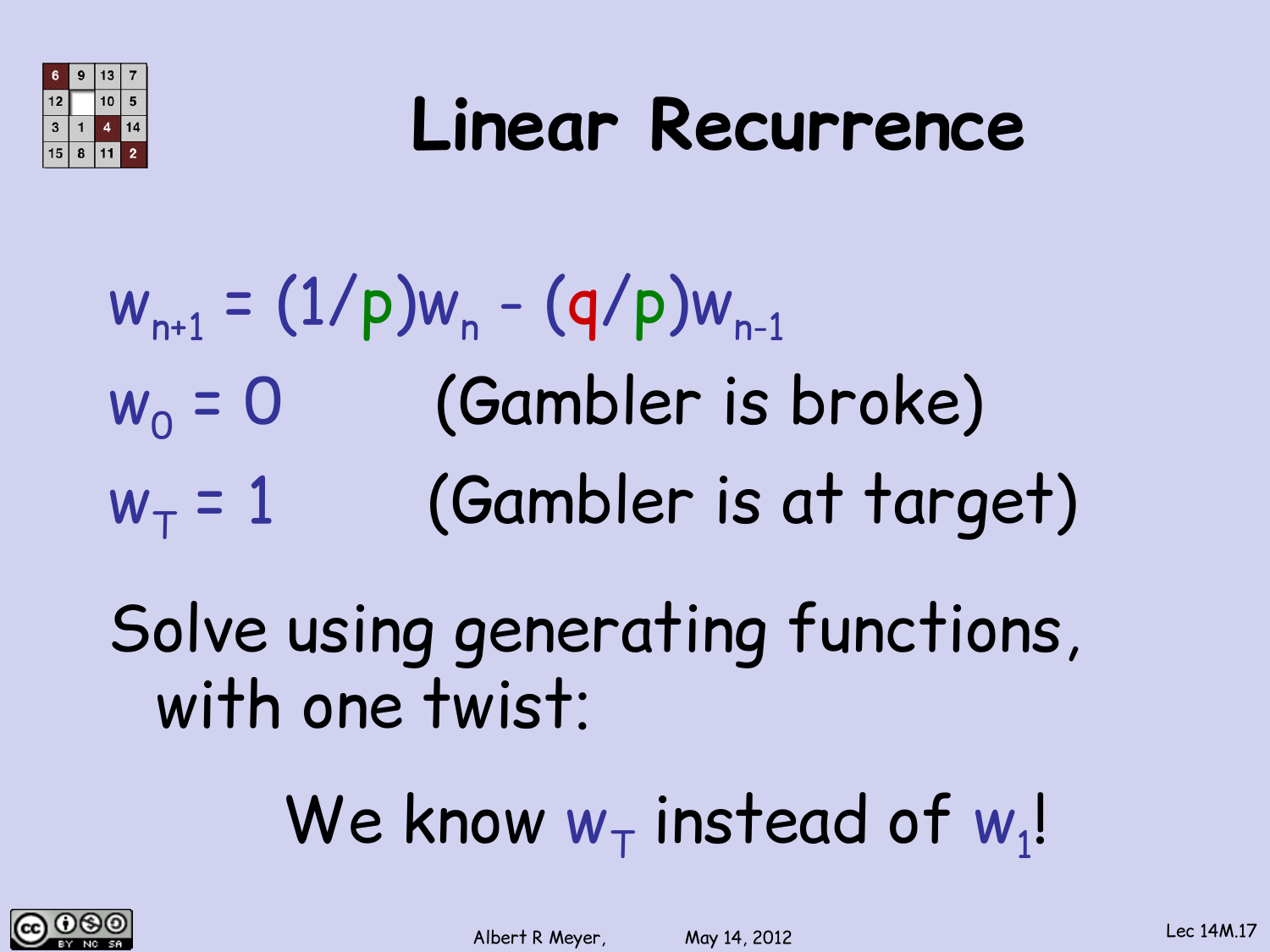

# Linear Recurrence
wn+1 = (1/p)wn - (q/p)wn-1
w0 = 0        (Gambler is broke)
wT = 1        (Gambler is at target)
Solve using generating functions, with one twist:
		We know wT instead of w1!
Lec 14M.17

Albert R Meyer,               May 14, 2012